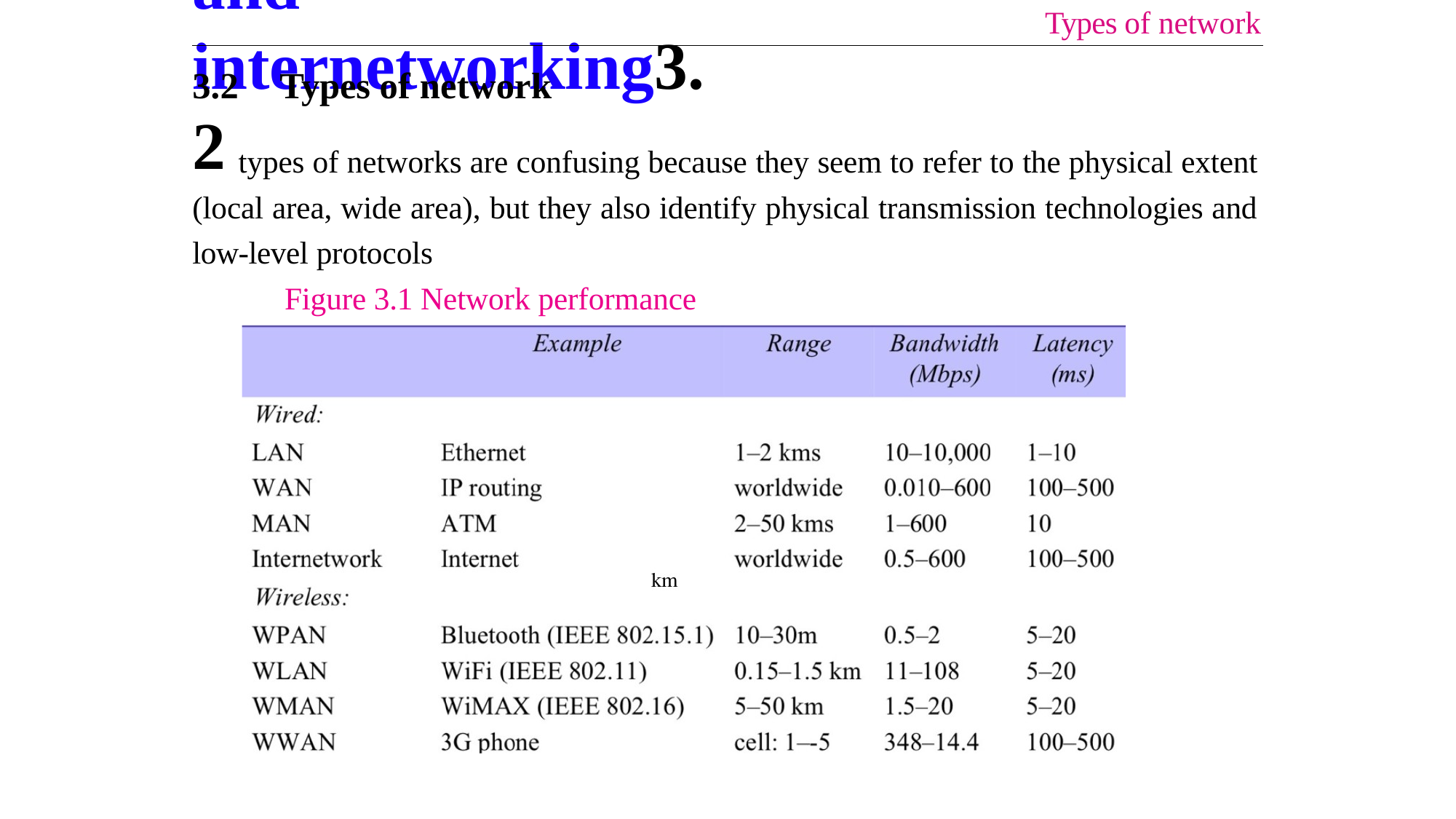

Types of network
95Networking and internetworking3.2

3.2	Types of network
types of networks are confusing because they seem to refer to the physical extent  (local area, wide area), but they also identify physical transmission technologies and  low-level protocols
Figure 3.1 Network performance